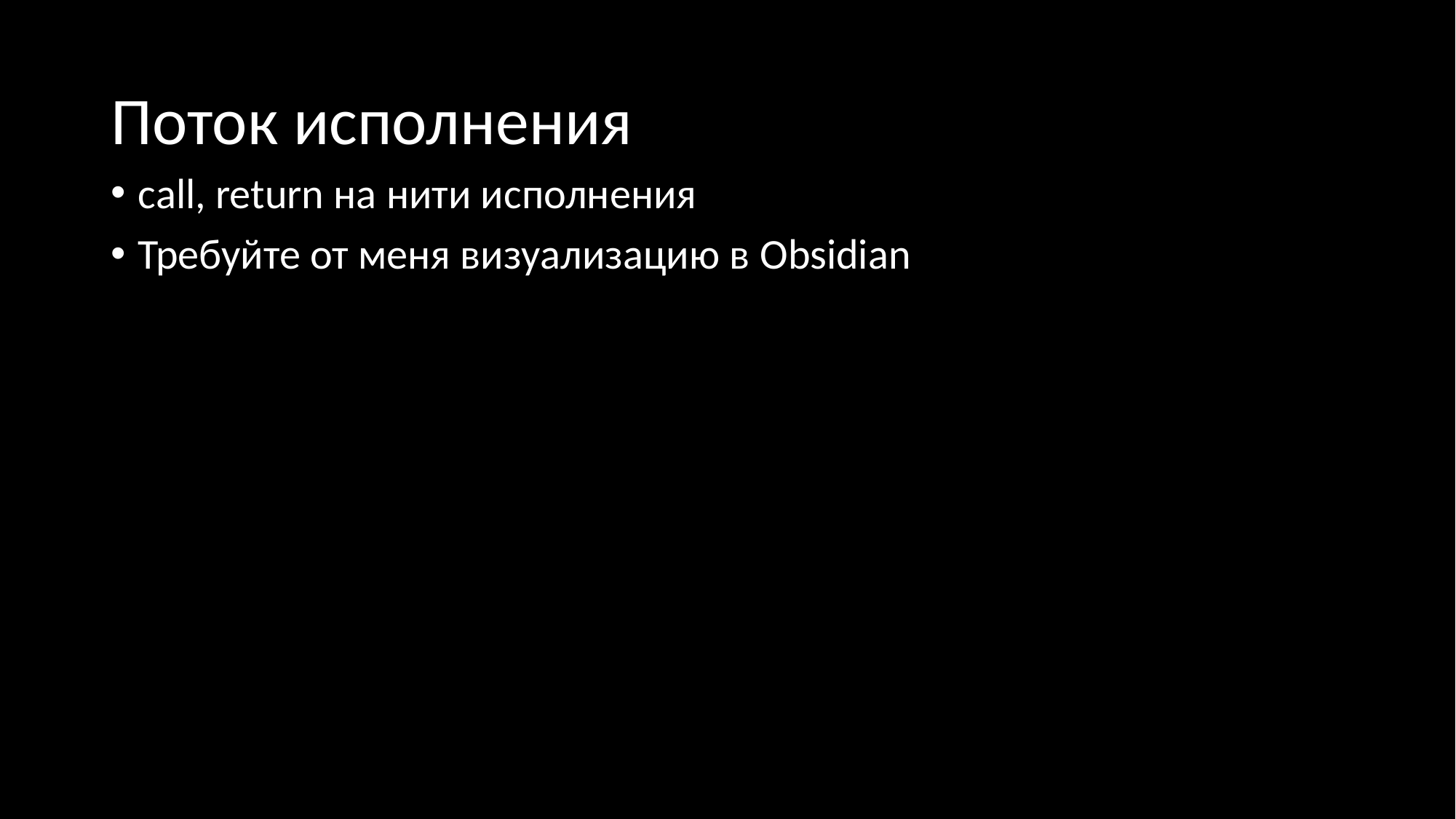

# Поток исполнения
call, return на нити исполнения
Требуйте от меня визуализацию в Obsidian